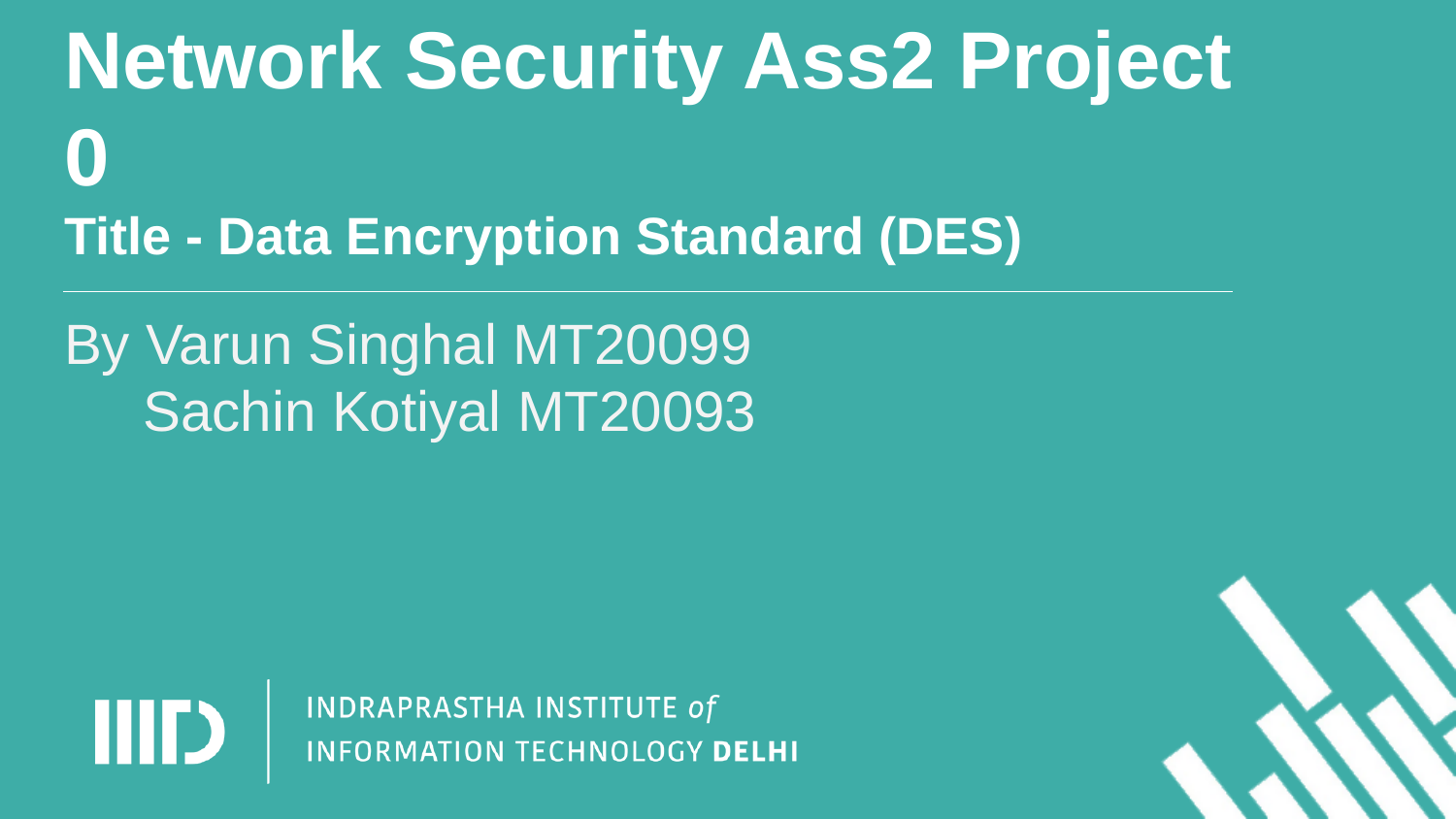

# Network Security Ass2 Project 0
Title - Data Encryption Standard (DES)
By Varun Singhal MT20099
     Sachin Kotiyal MT20093